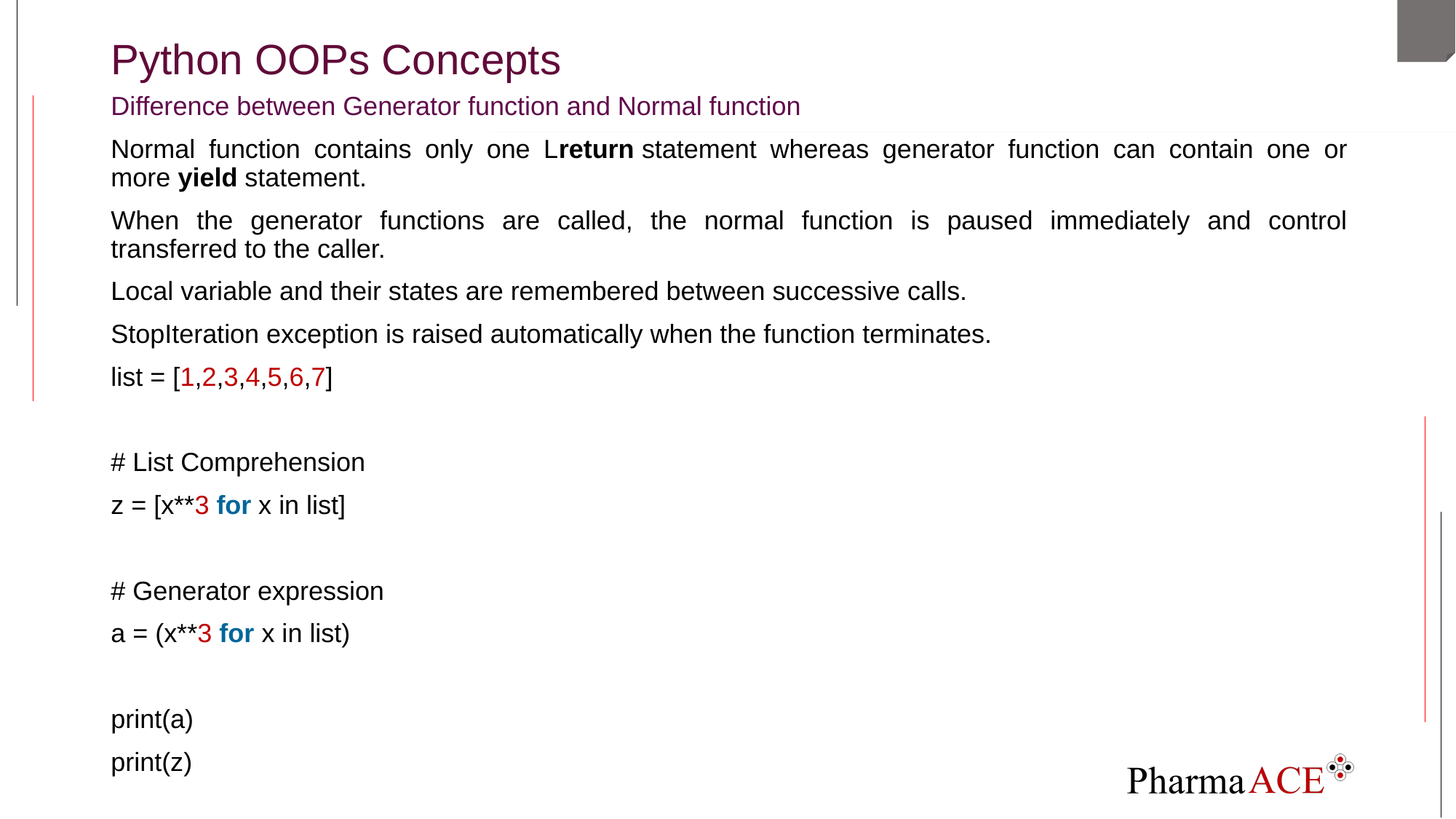

# Python OOPs Concepts
Difference between Generator function and Normal function
Normal function contains only one Lreturn statement whereas generator function can contain one or more yield statement.
When the generator functions are called, the normal function is paused immediately and control transferred to the caller.
Local variable and their states are remembered between successive calls.
StopIteration exception is raised automatically when the function terminates.
list = [1,2,3,4,5,6,7]

# List Comprehension
z = [x**3 for x in list]

# Generator expression
a = (x**3 for x in list)

print(a)
print(z)